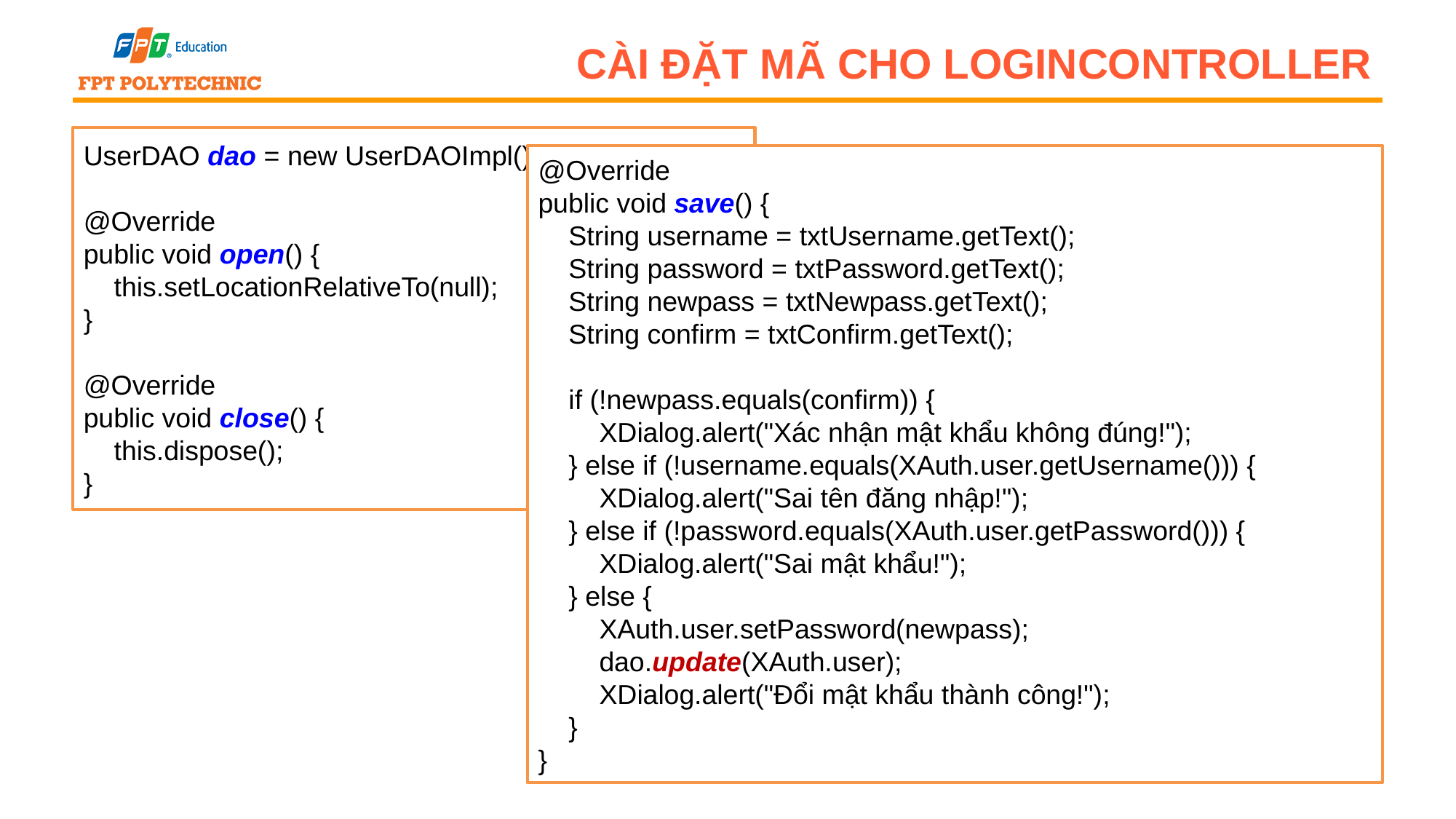

# Cài đặt mã cho LoginController
UserDAO dao = new UserDAOImpl();

@Override
public void open() {
    this.setLocationRelativeTo(null);
}

@Override
public void close() {
    this.dispose();
}
@Override
public void save() {
    String username = txtUsername.getText();
    String password = txtPassword.getText();
    String newpass = txtNewpass.getText();
    String confirm = txtConfirm.getText();

    if (!newpass.equals(confirm)) {
        XDialog.alert("Xác nhận mật khẩu không đúng!");
    } else if (!username.equals(XAuth.user.getUsername())) {
        XDialog.alert("Sai tên đăng nhập!");
    } else if (!password.equals(XAuth.user.getPassword())) {
        XDialog.alert("Sai mật khẩu!");
    } else {
        XAuth.user.setPassword(newpass);
        dao.update(XAuth.user);
        XDialog.alert("Đổi mật khẩu thành công!");
    }
}